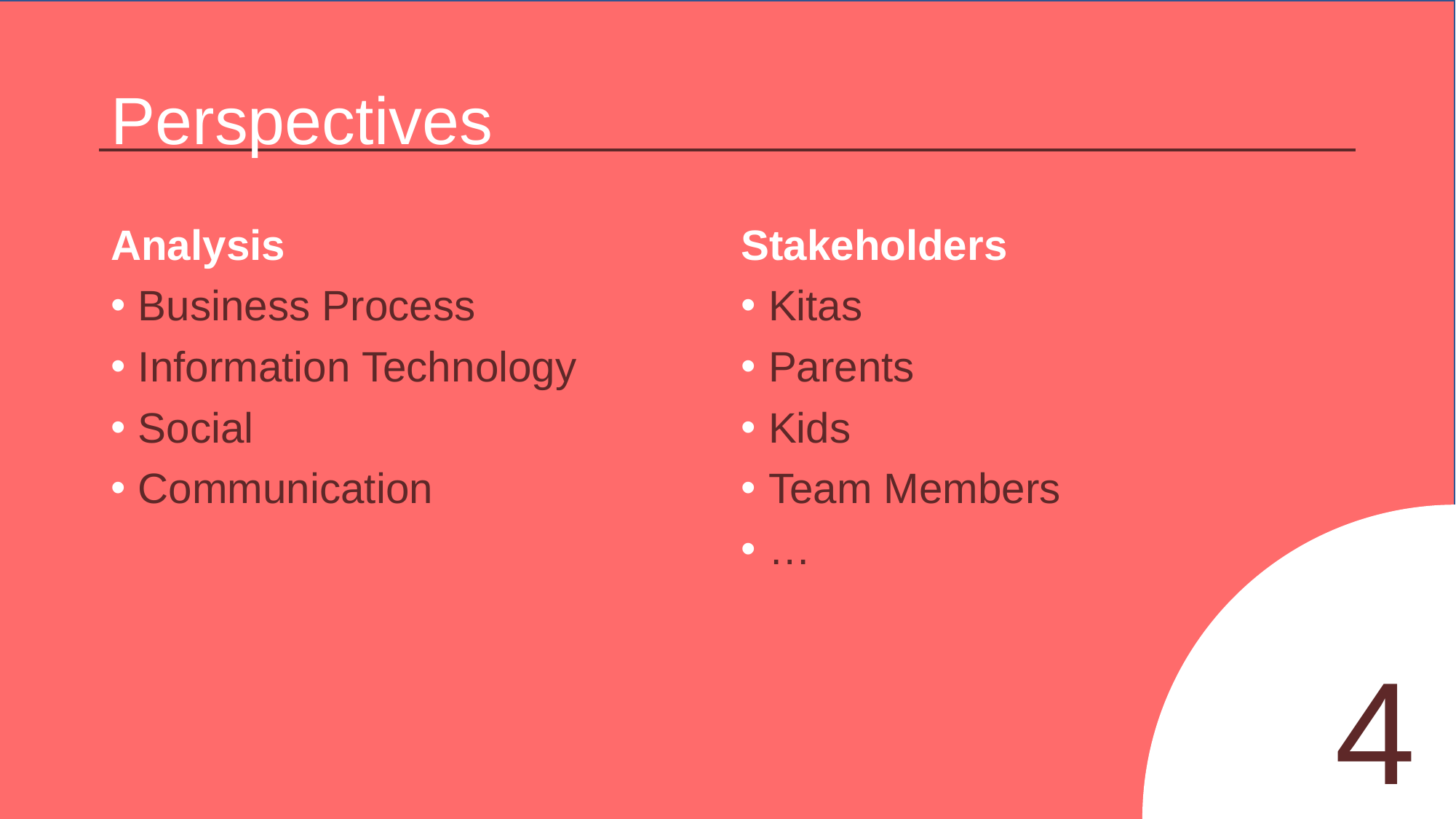

# Perspectives
Analysis
Business Process
Information Technology
Social
Communication
Stakeholders
Kitas
Parents
Kids
Team Members
…
4